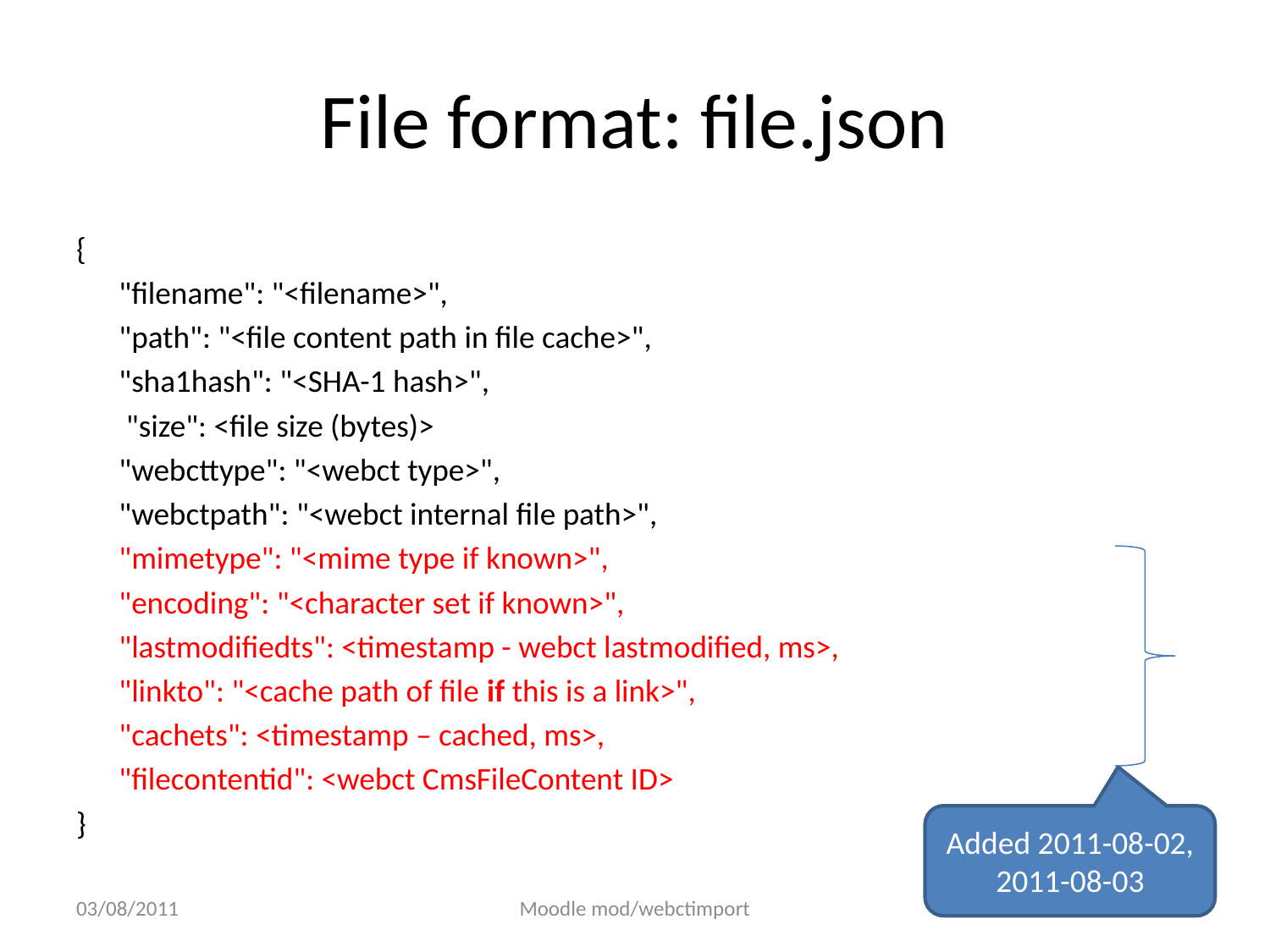

# File format: file.json
{
	"filename": "<filename>",
	"path": "<file content path in file cache>",
	"sha1hash": "<SHA-1 hash>",
	 "size": <file size (bytes)>
	"webcttype": "<webct type>",
	"webctpath": "<webct internal file path>",
	"mimetype": "<mime type if known>",
	"encoding": "<character set if known>",
	"lastmodifiedts": <timestamp - webct lastmodified, ms>,
	"linkto": "<cache path of file if this is a link>",
	"cachets": <timestamp – cached, ms>,
	"filecontentid": <webct CmsFileContent ID>
}

Added 2011-08-02,
2011-08-03
03/08/2011
Moodle mod/webctimport
23